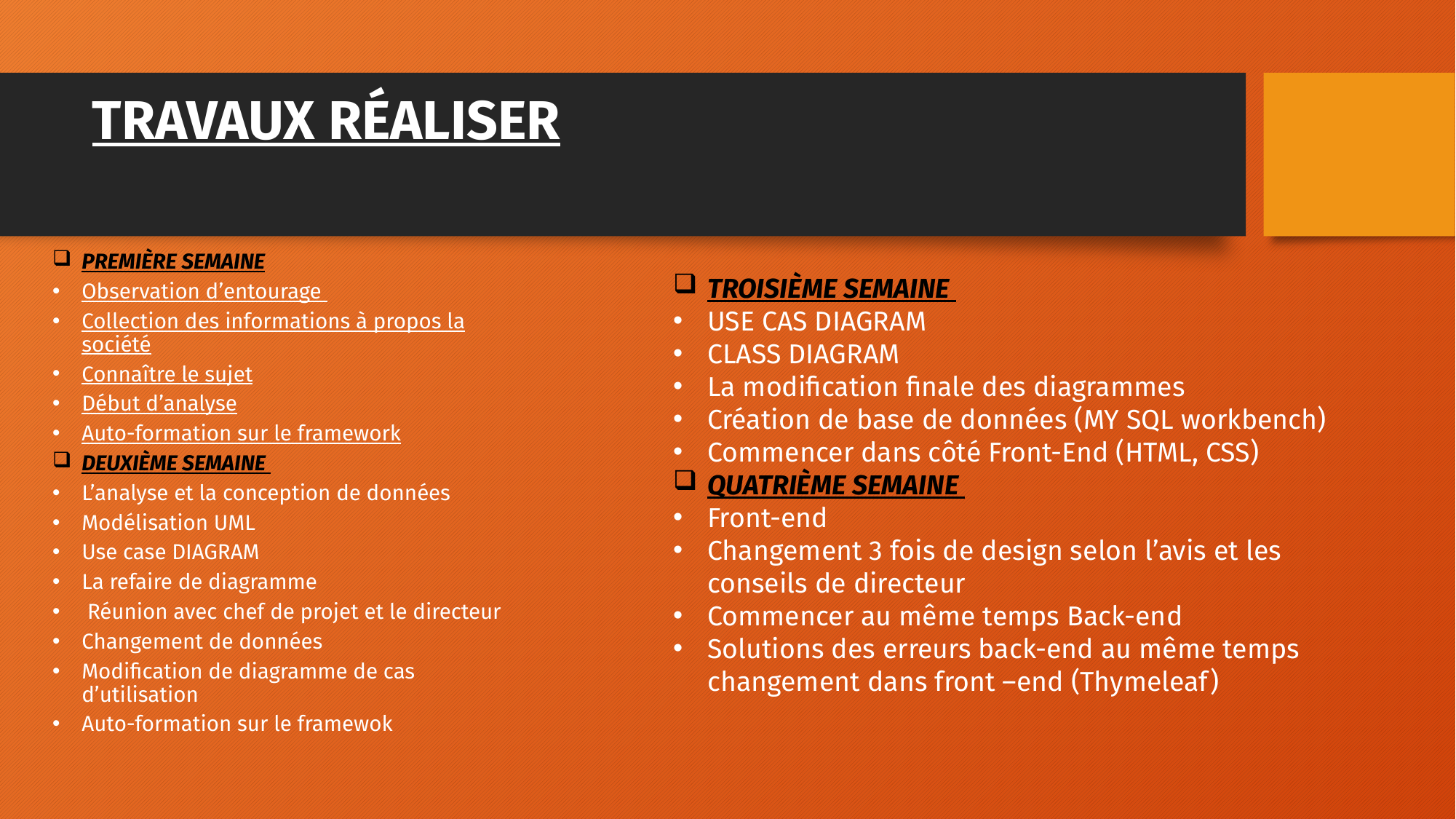

# Travaux réaliser

TROISIÈME SEMAINE
USE CAS DIAGRAM
CLASS DIAGRAM
La modification finale des diagrammes
Création de base de données (MY SQL workbench)
Commencer dans côté Front-End (HTML, CSS)
Quatrième semaine
Front-end
Changement 3 fois de design selon l’avis et les conseils de directeur
Commencer au même temps Back-end
Solutions des erreurs back-end au même temps changement dans front –end (Thymeleaf)

Première semaine
Observation d’entourage
Collection des informations à propos la société
Connaître le sujet
Début d’analyse
Auto-formation sur le framework
Deuxième semaine
L’analyse et la conception de données
Modélisation UML
Use case DIAGRAM
La refaire de diagramme
 Réunion avec chef de projet et le directeur
Changement de données
Modification de diagramme de cas d’utilisation
Auto-formation sur le framewok